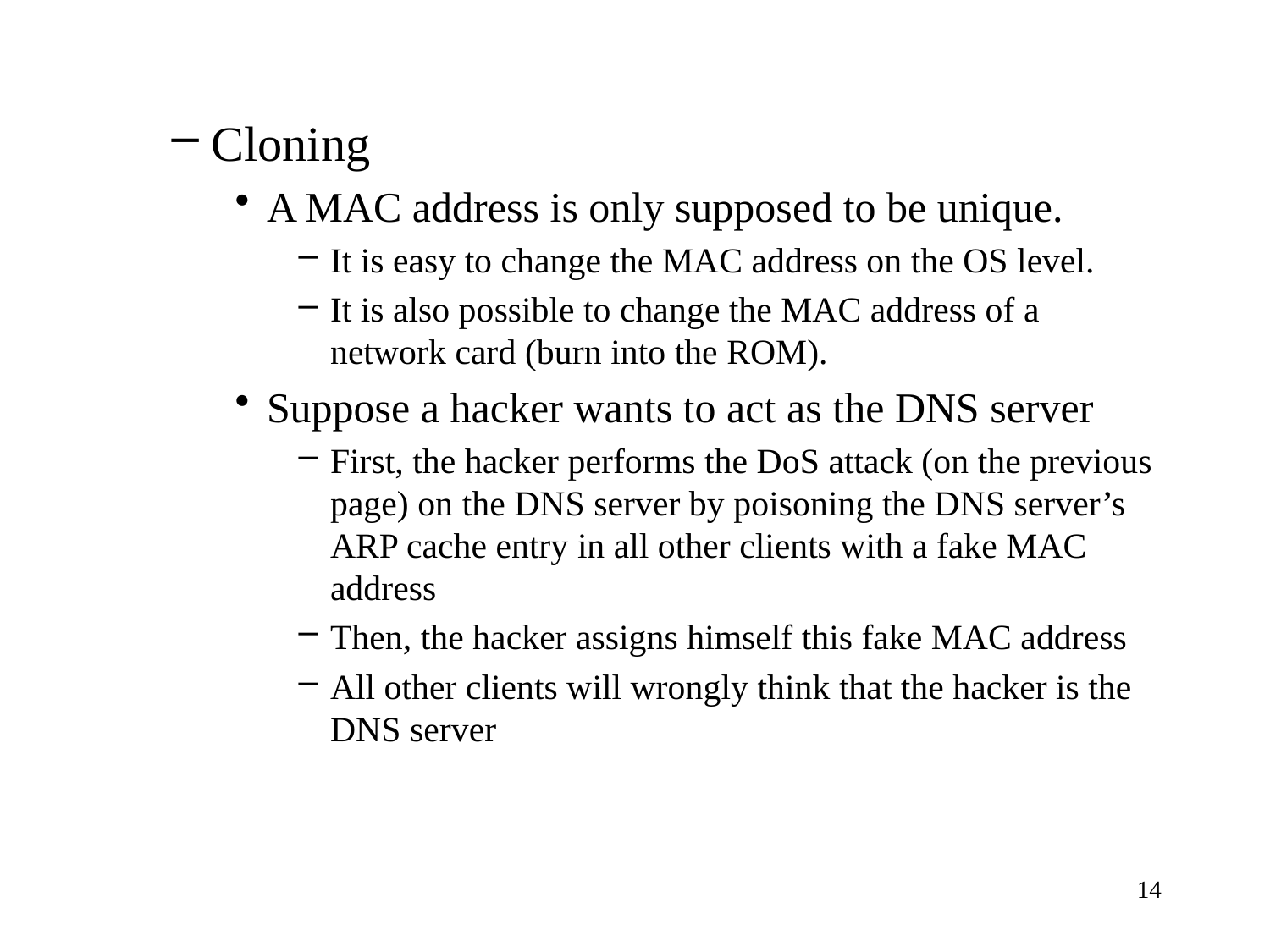

Cloning
A MAC address is only supposed to be unique.
It is easy to change the MAC address on the OS level.
It is also possible to change the MAC address of a network card (burn into the ROM).
Suppose a hacker wants to act as the DNS server
First, the hacker performs the DoS attack (on the previous page) on the DNS server by poisoning the DNS server’s ARP cache entry in all other clients with a fake MAC address
Then, the hacker assigns himself this fake MAC address
All other clients will wrongly think that the hacker is the DNS server
14